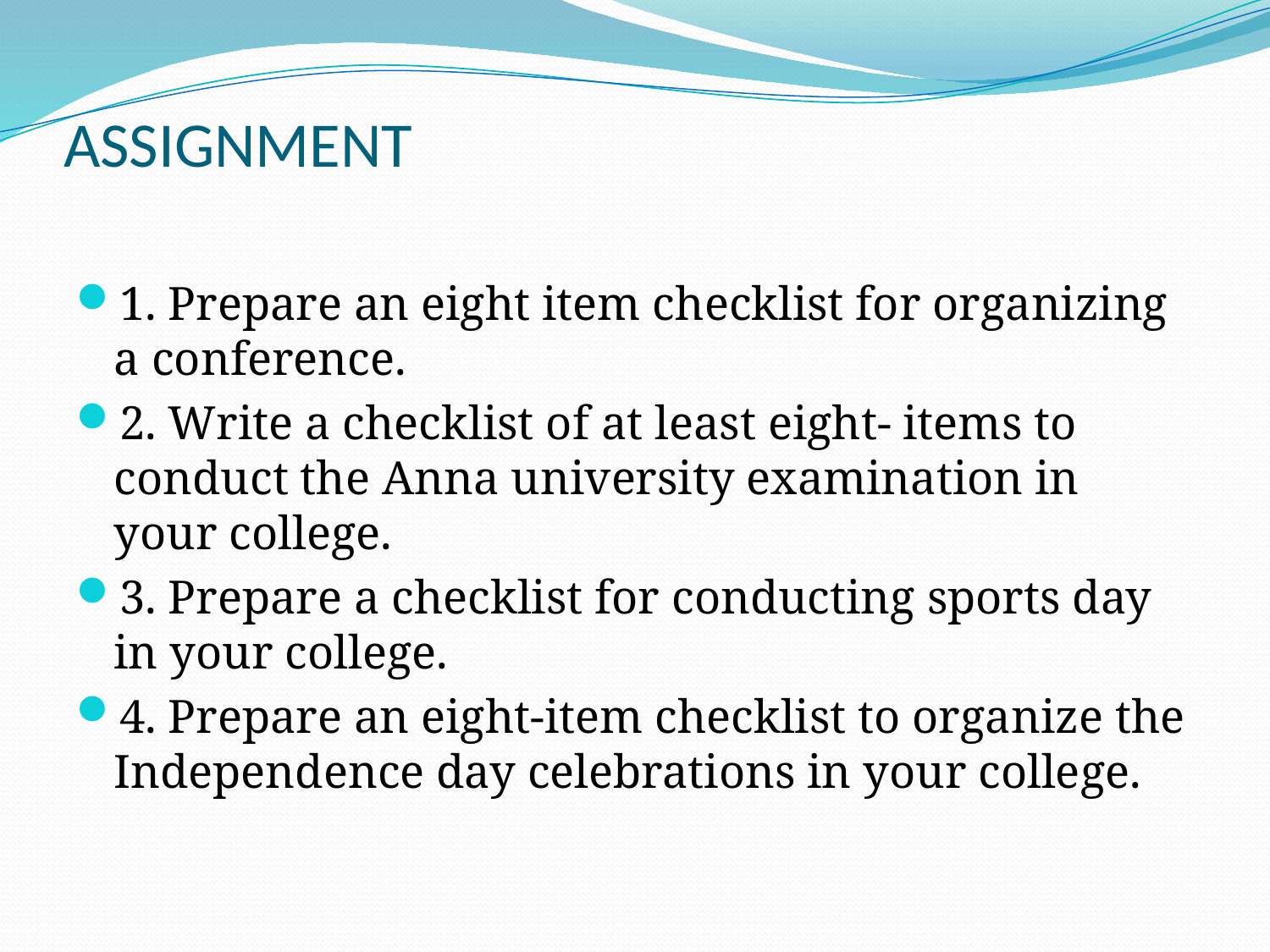

# ASSIGNMENT
1. Prepare an eight item checklist for organizing a conference.
2. Write a checklist of at least eight- items to conduct the Anna university examination in your college.
3. Prepare a checklist for conducting sports day in your college.
4. Prepare an eight-item checklist to organize the Independence day celebrations in your college.